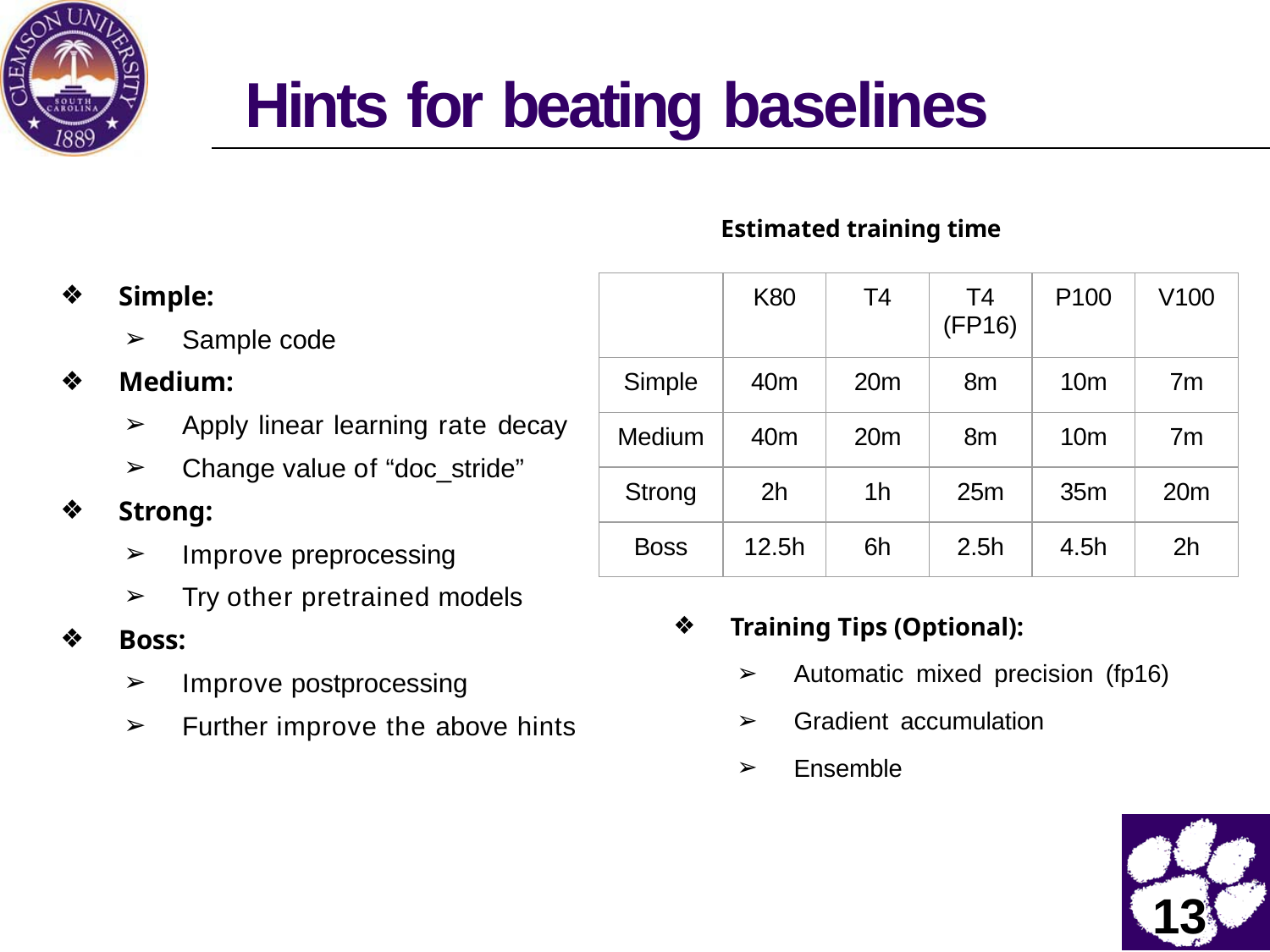

# Hints for beating baselines
Estimated training time
Simple:
Sample code
Medium:
Apply linear learning rate decay
Change value of “doc_stride”
Strong:
Improve preprocessing
Try other pretrained models
Boss:
Improve postprocessing
Further improve the above hints
|  | K80 | T4 | T4 (FP16) | P100 | V100 |
| --- | --- | --- | --- | --- | --- |
| Simple | 40m | 20m | 8m | 10m | 7m |
| Medium | 40m | 20m | 8m | 10m | 7m |
| Strong | 2h | 1h | 25m | 35m | 20m |
| Boss | 12.5h | 6h | 2.5h | 4.5h | 2h |
Training Tips (Optional):
Automatic mixed precision (fp16)
Gradient accumulation
Ensemble